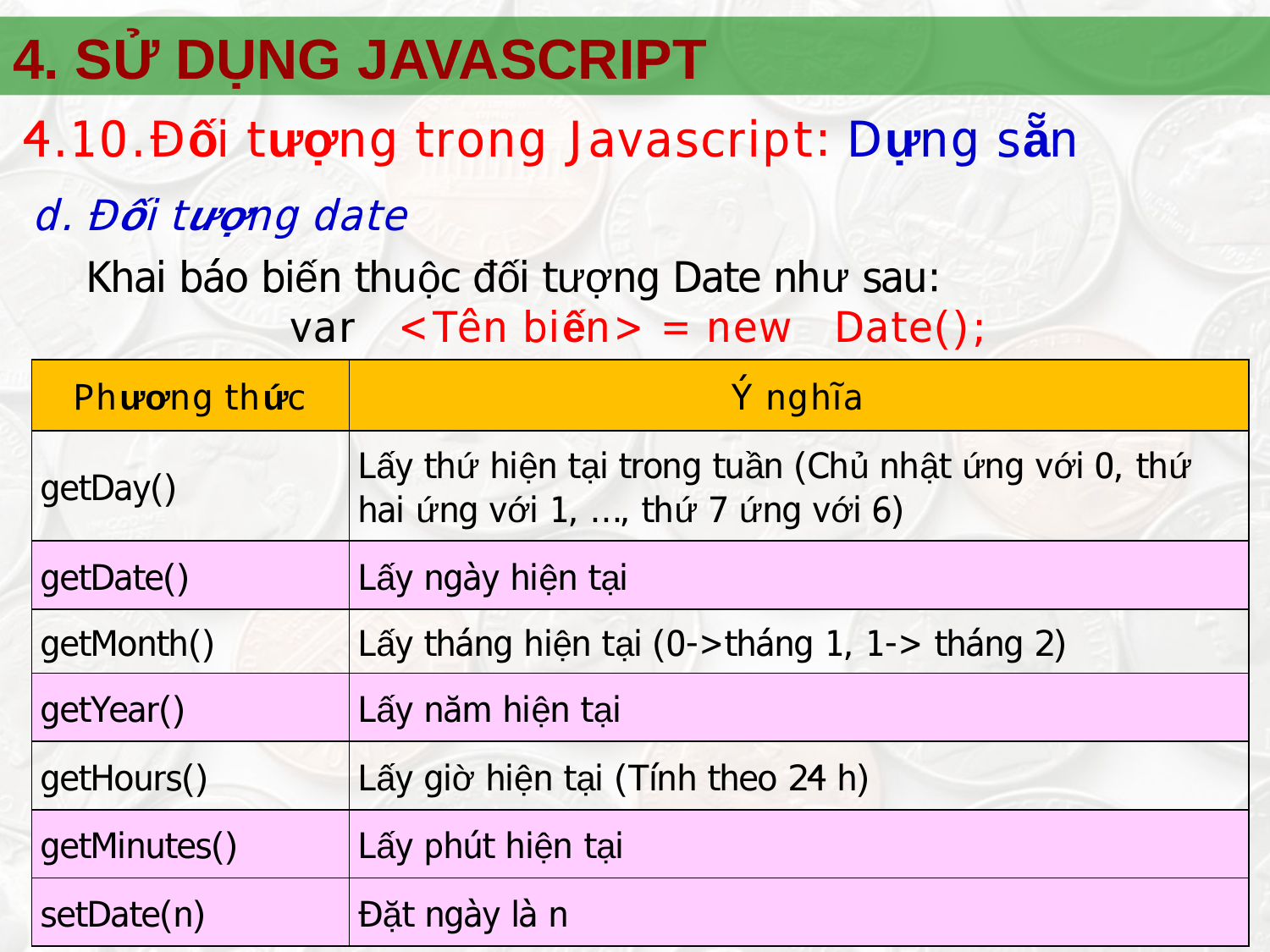

4. SỬ DỤNG JAVASCRIPT
4.10.	Đối tượng trong Javascript: Dựng sẵn
d. Đối tượng date
Khai báo biến thuộc đối tượng Date như sau:
var   <Tên biến> = new   Date();
| Phương thức | Ý nghĩa |
| --- | --- |
| getDay() | Lấy thứ hiện tại trong tuần (Chủ nhật ứng với 0, thứ hai ứng với 1, ..., thứ 7 ứng với 6) |
| getDate() | Lấy ngày hiện tại |
| getMonth() | Lấy tháng hiện tại (0->tháng 1, 1-> tháng 2) |
| getYear() | Lấy năm hiện tại |
| getHours() | Lấy giờ hiện tại (Tính theo 24 h) |
| getMinutes() | Lấy phút hiện tại |
| setDate(n) | Đặt ngày là n |
48